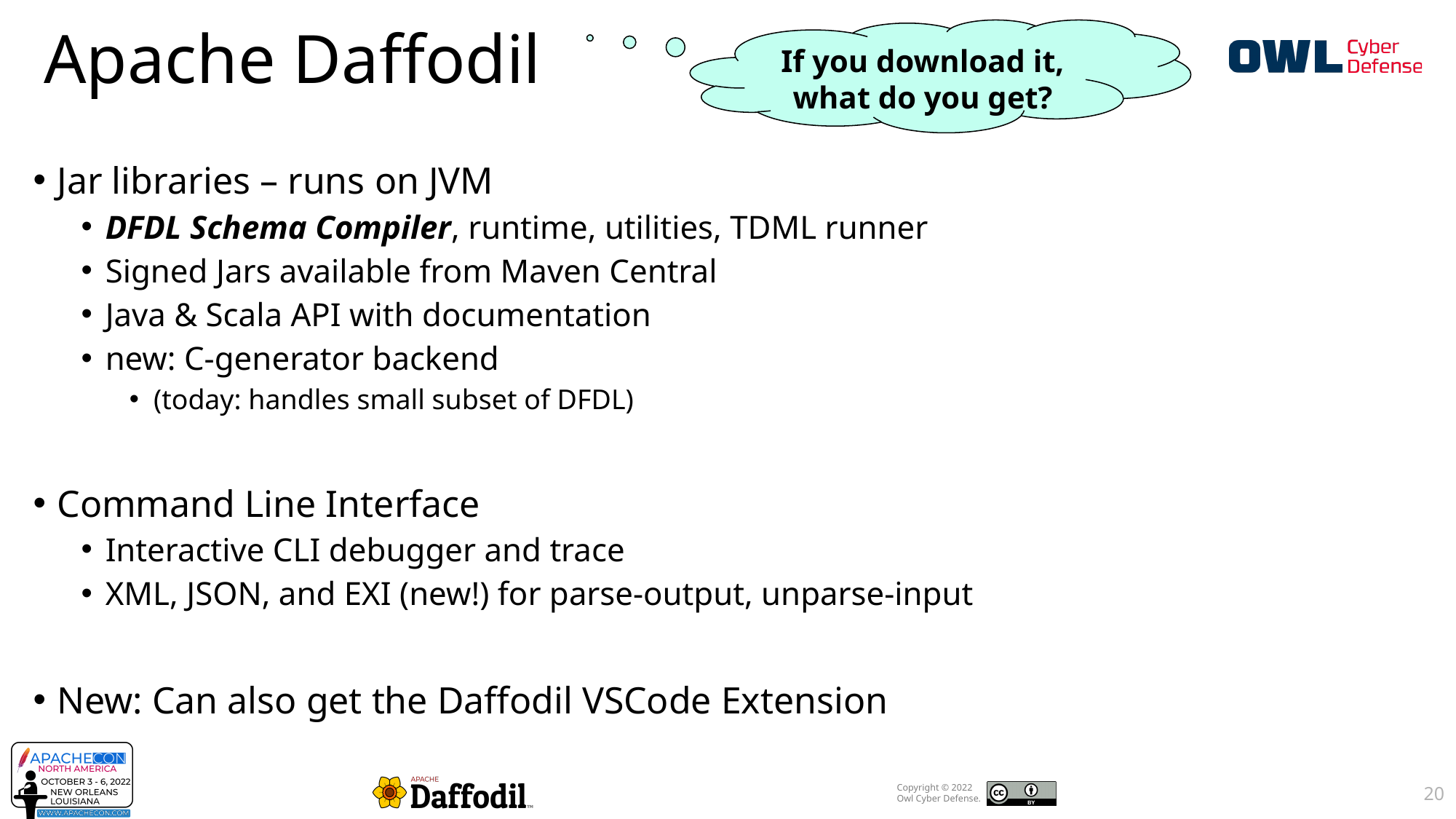

Apache Daffodil
If you download it, what do you get?
Jar libraries – runs on JVM
DFDL Schema Compiler, runtime, utilities, TDML runner
Signed Jars available from Maven Central
Java & Scala API with documentation
new: C-generator backend
(today: handles small subset of DFDL)

Command Line Interface
Interactive CLI debugger and trace
XML, JSON, and EXI (new!) for parse-output, unparse-input

New: Can also get the Daffodil VSCode Extension

20